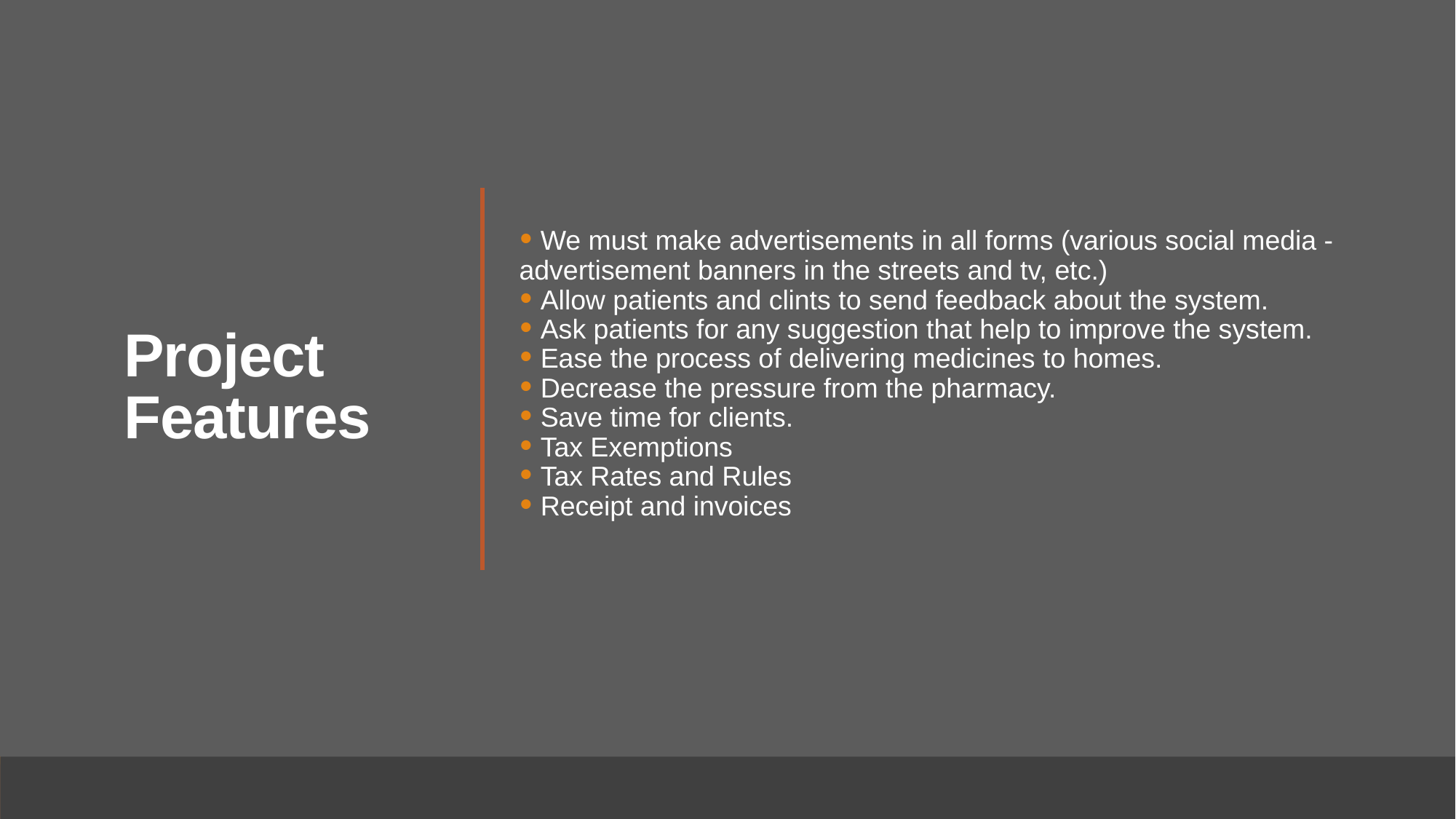

Project Features
 We must make advertisements in all forms (various social media - advertisement banners in the streets and tv, etc.)
 Allow patients and clints to send feedback about the system.
 Ask patients for any suggestion that help to improve the system.
 Ease the process of delivering medicines to homes.
 Decrease the pressure from the pharmacy.
 Save time for clients.
 Tax Exemptions
 Tax Rates and Rules
 Receipt and invoices